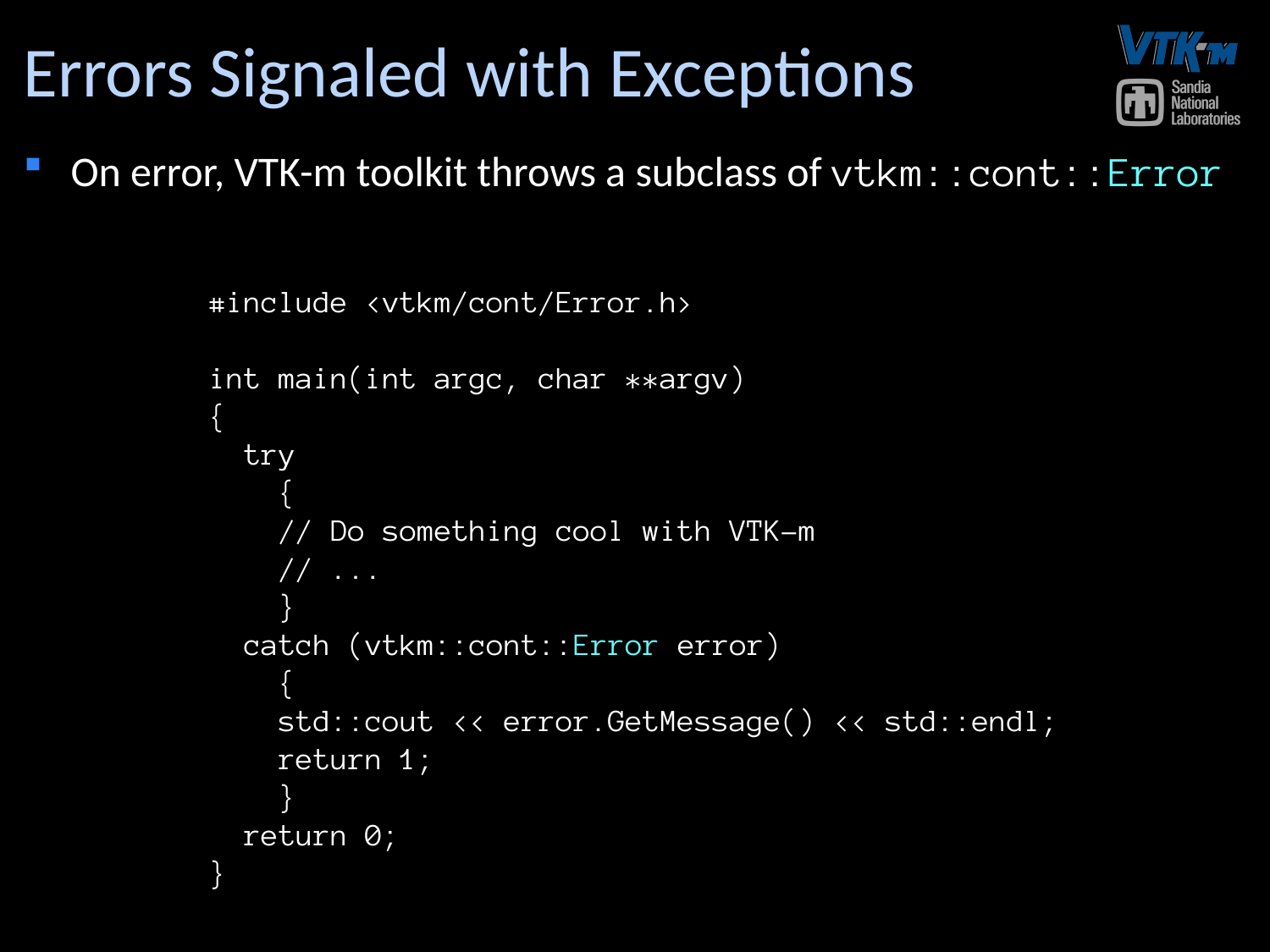

# Errors Signaled with Exceptions
On error, VTK-m toolkit throws a subclass of vtkm::cont::Error
#include <vtkm/cont/Error.h>

int main(int argc, char **argv)
{
  try
    {
    // Do something cool with VTK-m
    // ...
    }
  catch (vtkm::cont::Error error)
    {
    std::cout << error.GetMessage() << std::endl;
    return 1;
    }
  return 0;
}